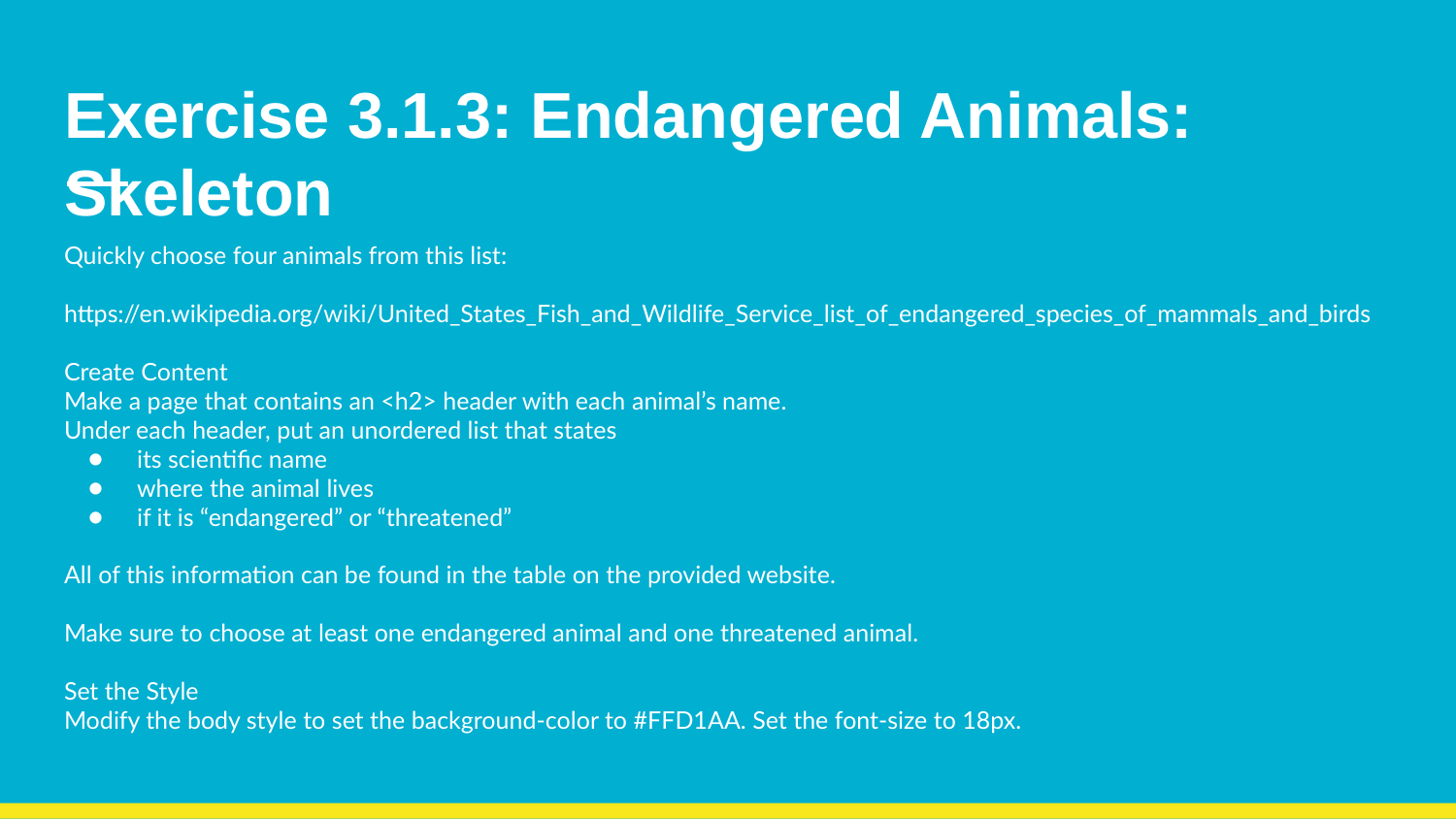

# Exercise 3.1.3: Endangered Animals: Skeleton
Quickly choose four animals from this list:

https://en.wikipedia.org/wiki/United_States_Fish_and_Wildlife_Service_list_of_endangered_species_of_mammals_and_birds

Create Content
Make a page that contains an <h2> header with each animal’s name.
Under each header, put an unordered list that states
its scientific name
where the animal lives
if it is “endangered” or “threatened”

All of this information can be found in the table on the provided website.

Make sure to choose at least one endangered animal and one threatened animal.

Set the Style
Modify the body style to set the background-color to #FFD1AA. Set the font-size to 18px.